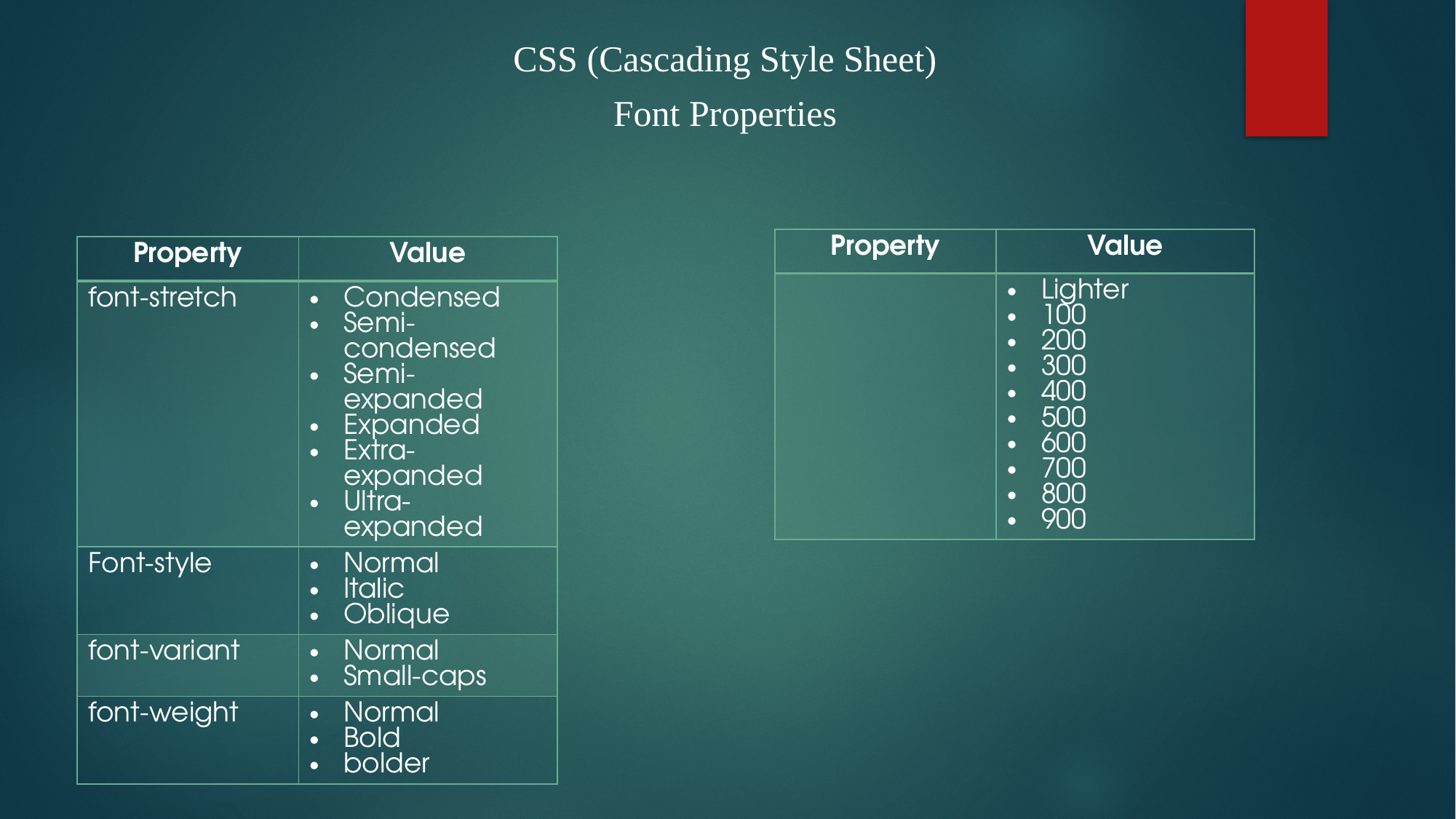

CSS (Cascading Style Sheet)
Font Properties
| Property | Value |
| --- | --- |
|  | Lighter 100 200 300 400 500 600 700 800 900 |
| Property | Value |
| --- | --- |
| font-stretch | Condensed Semi-condensed Semi-expanded Expanded Extra-expanded Ultra-expanded |
| Font-style | Normal Italic Oblique |
| font-variant | Normal Small-caps |
| font-weight | Normal Bold bolder |